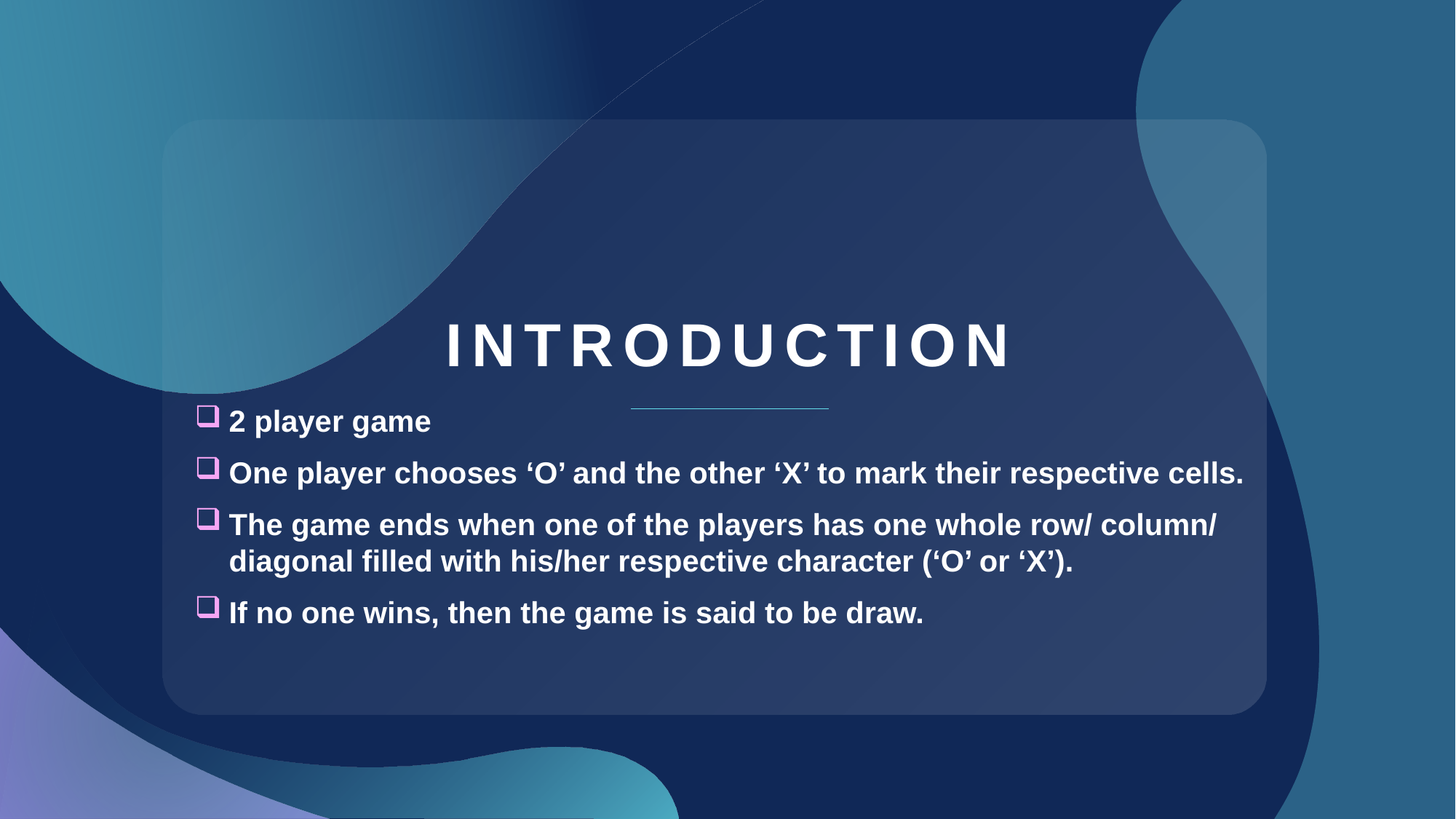

# INTRODUCTION
2 player game
One player chooses ‘O’ and the other ‘X’ to mark their respective cells.
The game ends when one of the players has one whole row/ column/ diagonal filled with his/her respective character (‘O’ or ‘X’).
If no one wins, then the game is said to be draw.